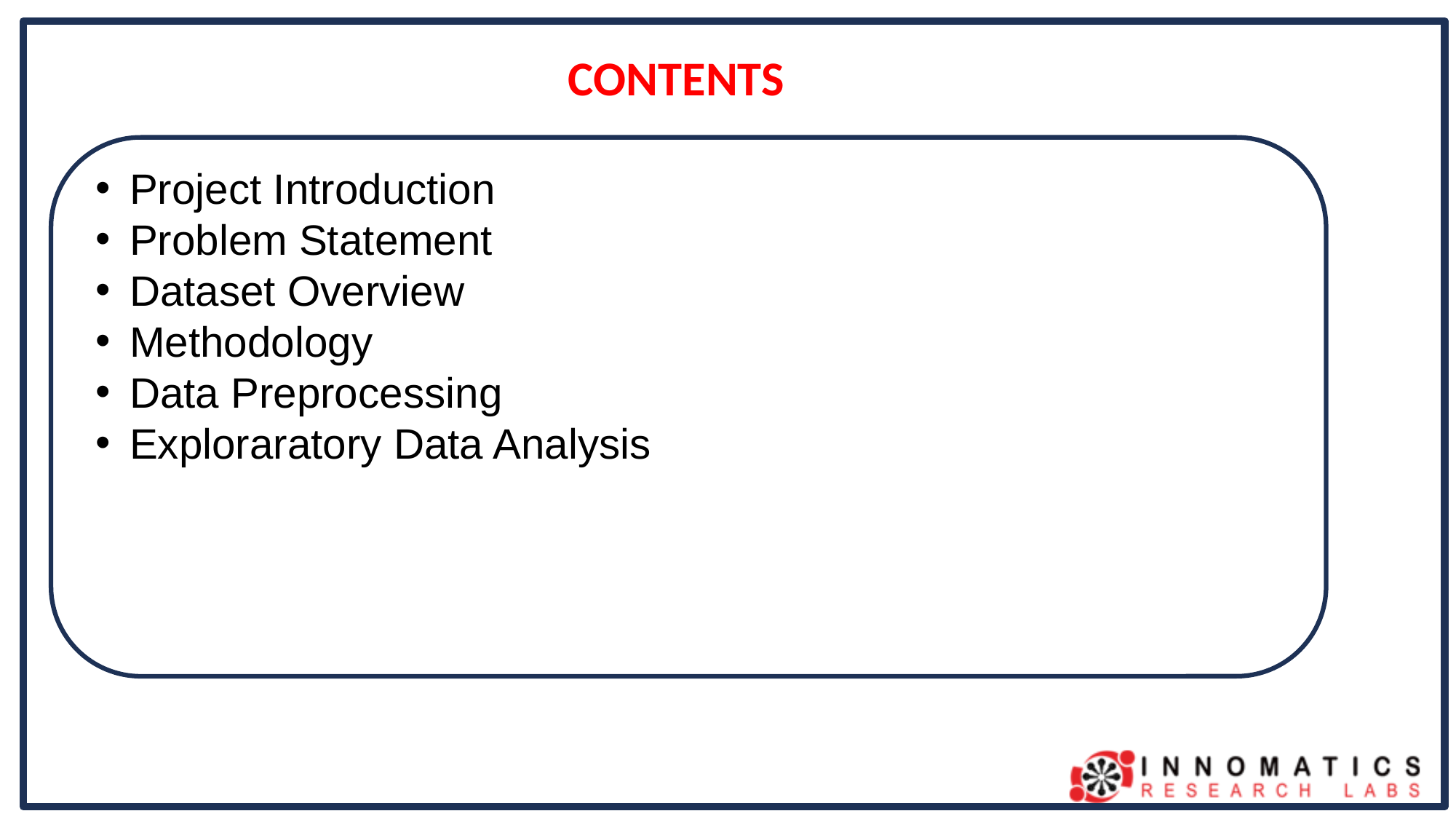

CONTENTS

Project Introduction
Problem Statement
Dataset Overview
Methodology
Data Preprocessing
Exploraratory Data Analysis